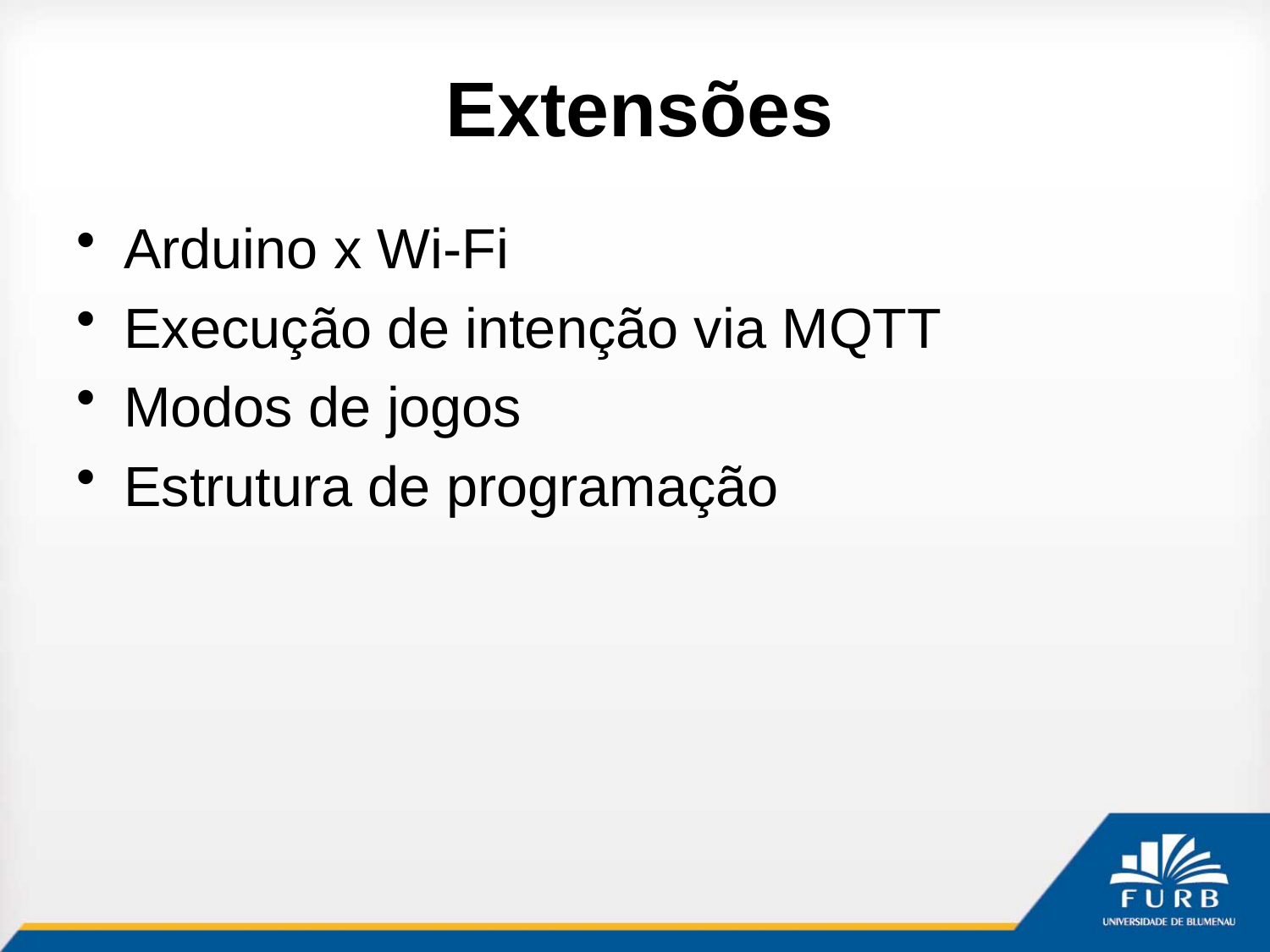

# Extensões
Arduino x Wi-Fi
Execução de intenção via MQTT
Modos de jogos
Estrutura de programação